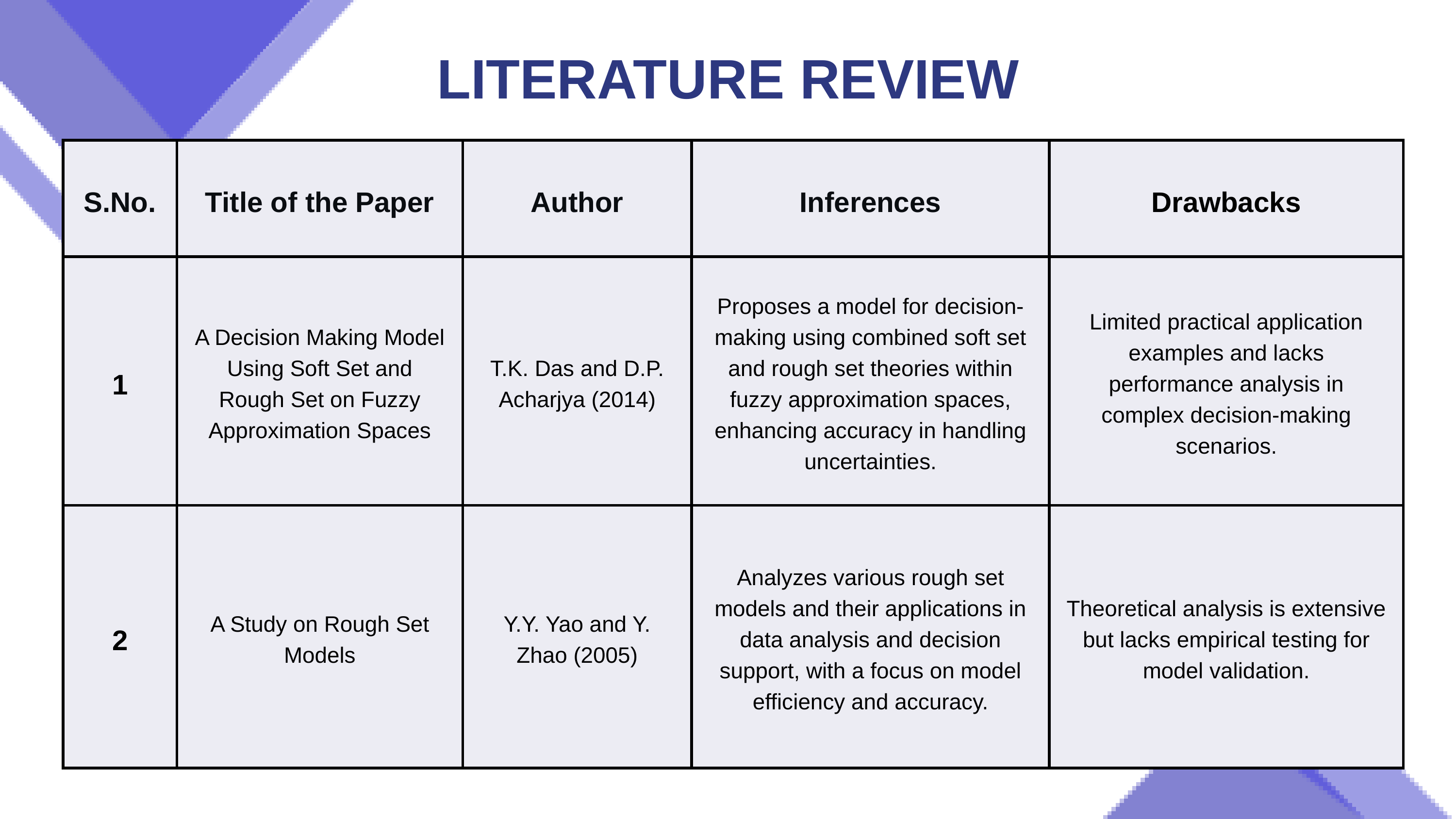

LITERATURE REVIEW

| S.No. | Title of the Paper | Author | Inferences | Drawbacks |
| --- | --- | --- | --- | --- |
| 1 | A Decision Making Model Using Soft Set and Rough Set on Fuzzy Approximation Spaces | T.K. Das and D.P. Acharjya (2014) | Proposes a model for decision-making using combined soft set and rough set theories within fuzzy approximation spaces, enhancing accuracy in handling uncertainties. | Limited practical application examples and lacks performance analysis in complex decision-making scenarios. |
| 2 | A Study on Rough Set Models | Y.Y. Yao and Y. Zhao (2005) | Analyzes various rough set models and their applications in data analysis and decision support, with a focus on model efficiency and accuracy. | Theoretical analysis is extensive but lacks empirical testing for model validation. |